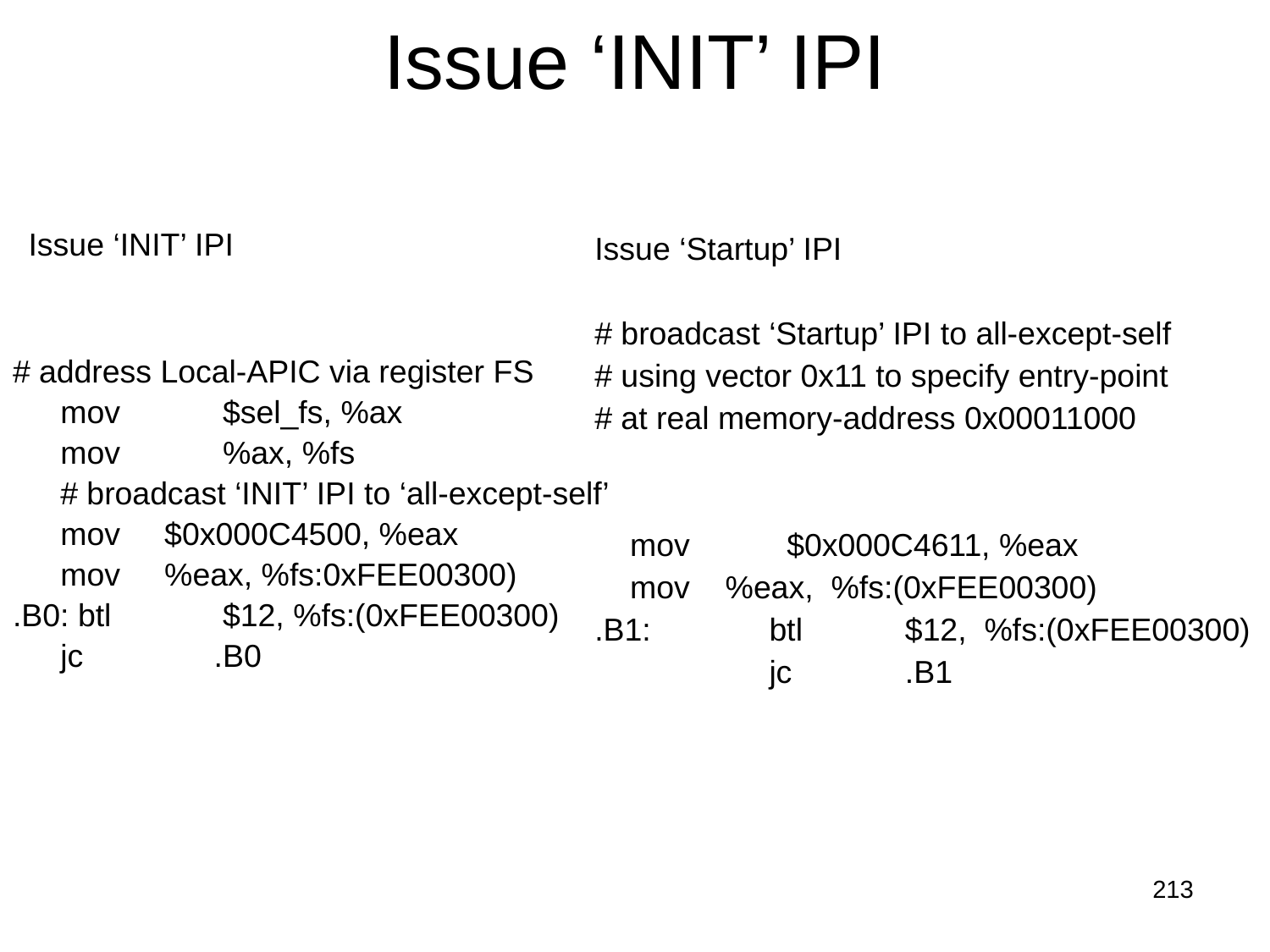

# Issue ‘INIT’ IPI
 Issue ‘INIT’ IPI

# address Local-APIC via register FS
	mov	    $sel_fs, %ax
	mov	    %ax, %fs
	# broadcast ‘INIT’ IPI to ‘all-except-self’
	mov     $0x000C4500, %eax
	mov     %eax, %fs:0xFEE00300)
.B0: btl	    $12, %fs:(0xFEE00300)
	jc	   .B0
Issue ‘Startup’ IPI

# broadcast ‘Startup’ IPI to all-except-self
# using vector 0x11 to specify entry-point
# at real memory-address 0x00011000

    mov	  $0x000C4611, %eax
    mov    %eax,  %fs:(0xFEE00300)
.B1:	btl	 $12,  %fs:(0xFEE00300)
		jc	 .B1
213